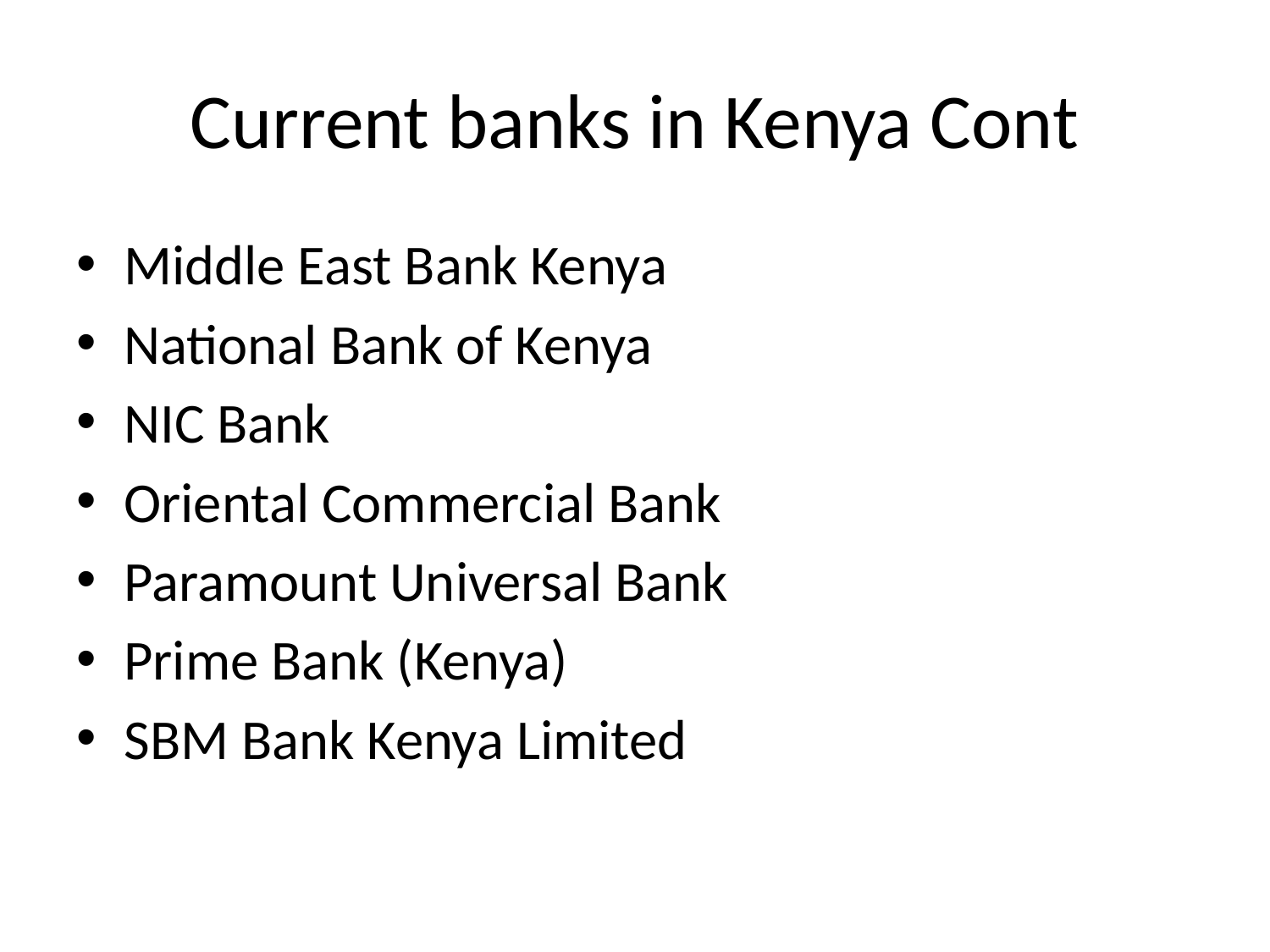

# Current banks in Kenya Cont
Middle East Bank Kenya
National Bank of Kenya
NIC Bank
Oriental Commercial Bank
Paramount Universal Bank
Prime Bank (Kenya)
SBM Bank Kenya Limited